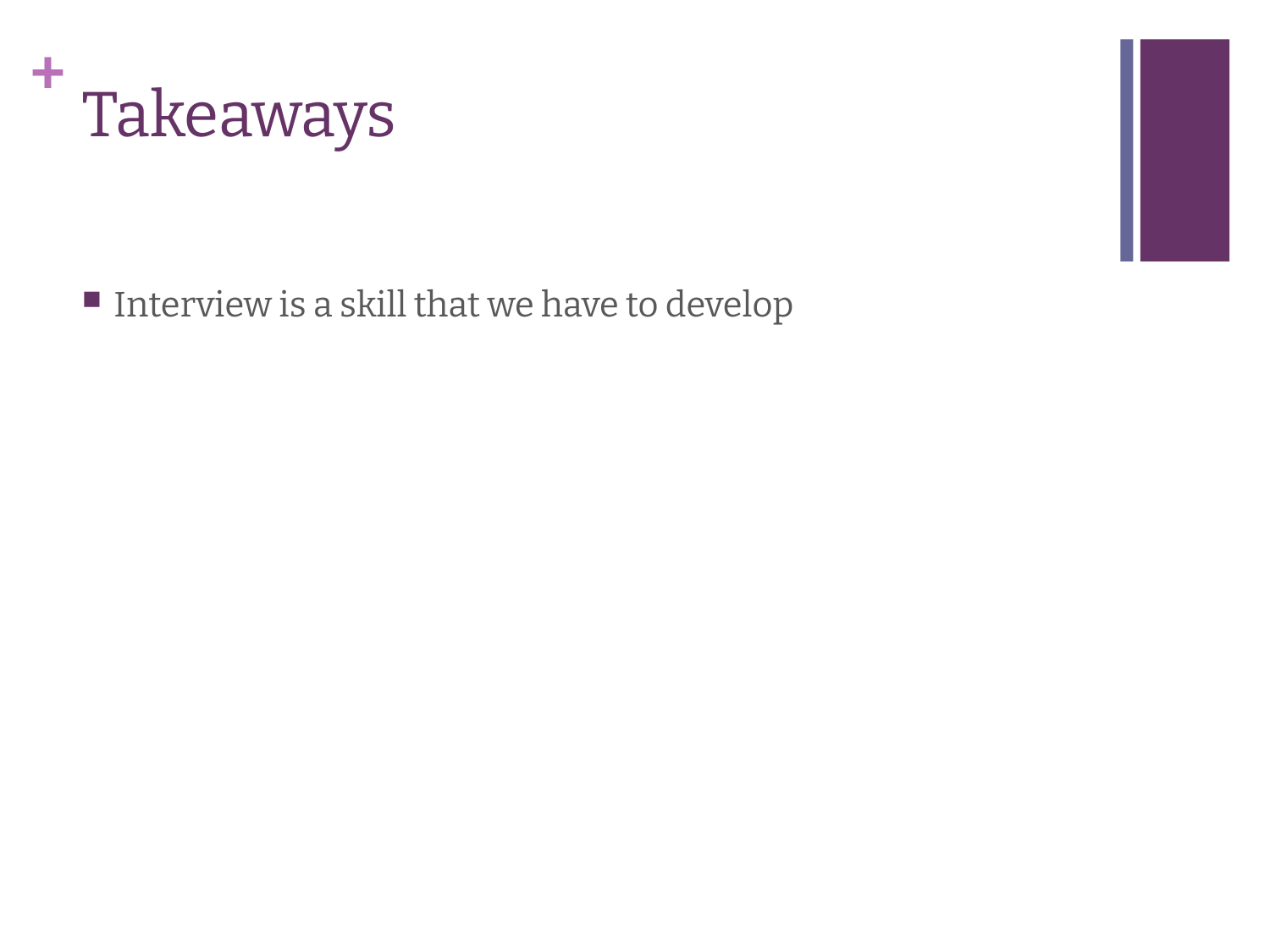

# Takeaways
Interview is a skill that we have to develop